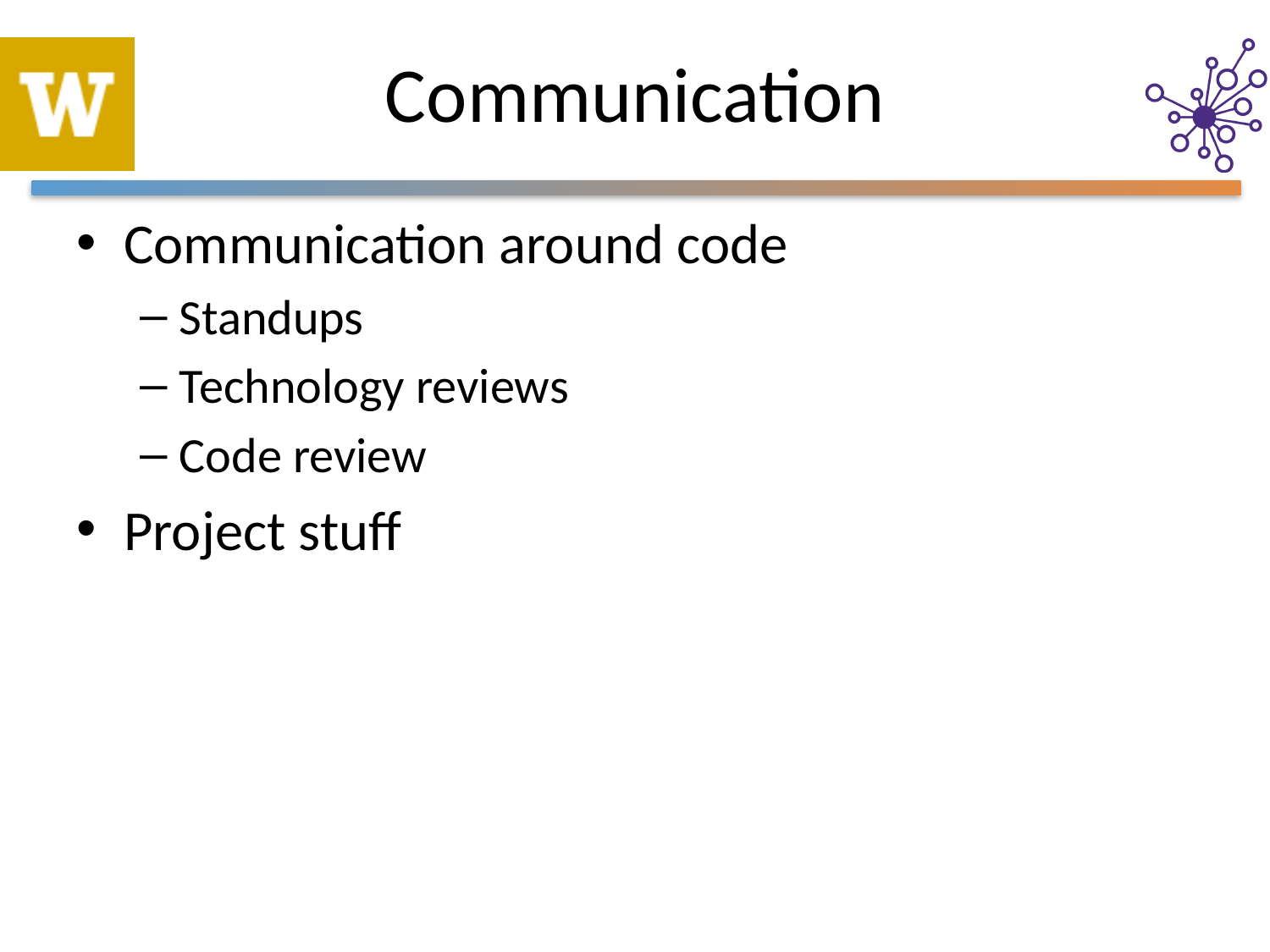

# Communication
Communication around code
Standups
Technology reviews
Code review
Project stuff